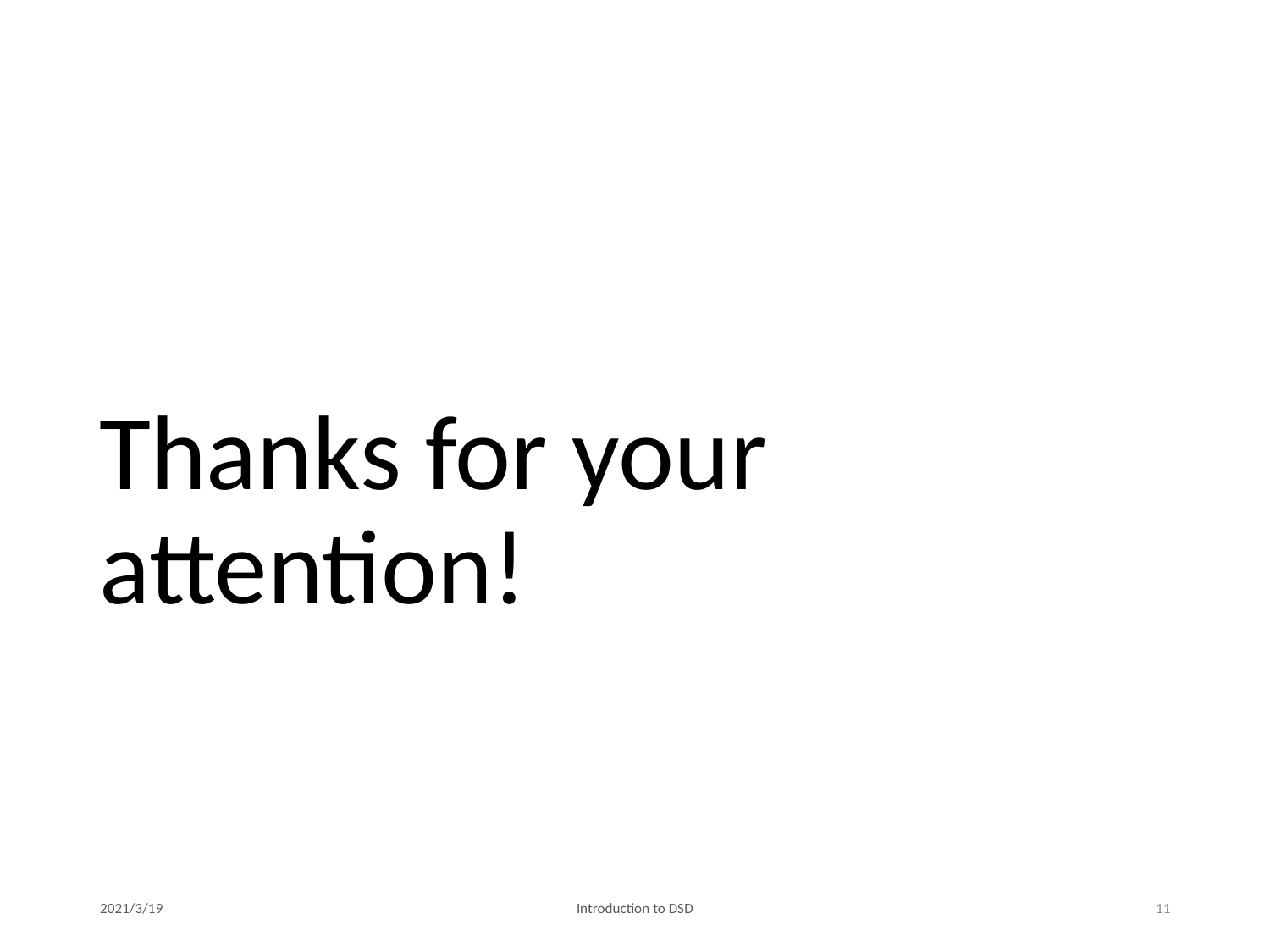

# Thanks for your attention!

2021/3/19
Introduction to DSD
11